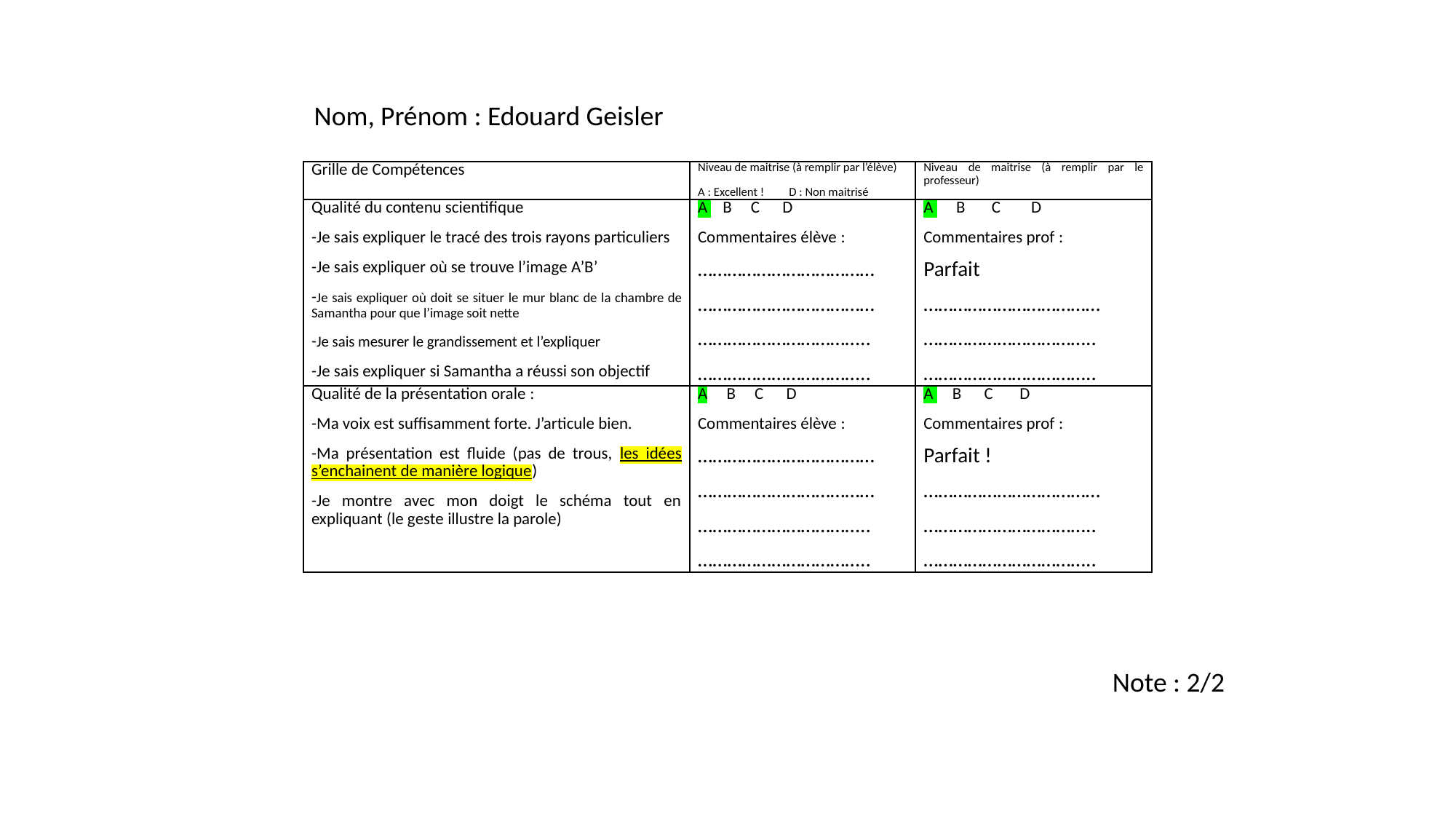

Nom, Prénom : Edouard Geisler
| Grille de Compétences | Niveau de maitrise (à remplir par l’élève) A : Excellent ! D : Non maitrisé | Niveau de maitrise (à remplir par le professeur) |
| --- | --- | --- |
| Qualité du contenu scientifique  -Je sais expliquer le tracé des trois rayons particuliers -Je sais expliquer où se trouve l’image A’B’ -Je sais expliquer où doit se situer le mur blanc de la chambre de Samantha pour que l’image soit nette -Je sais mesurer le grandissement et l’expliquer -Je sais expliquer si Samantha a réussi son objectif | A B C D Commentaires élève : ……………………………… ……………………………… …………………………….. …………………………….. | A B C D Commentaires prof : Parfait ……………………………… …………………………….. …………………………….. |
| Qualité de la présentation orale : -Ma voix est suffisamment forte. J’articule bien. -Ma présentation est fluide (pas de trous, les idées s’enchainent de manière logique) -Je montre avec mon doigt le schéma tout en expliquant (le geste illustre la parole) | A B C D Commentaires élève : ……………………………… ……………………………… …………………………….. …………………………….. | A B C D Commentaires prof : Parfait ! ……………………………… …………………………….. …………………………….. |
Note : 2/2